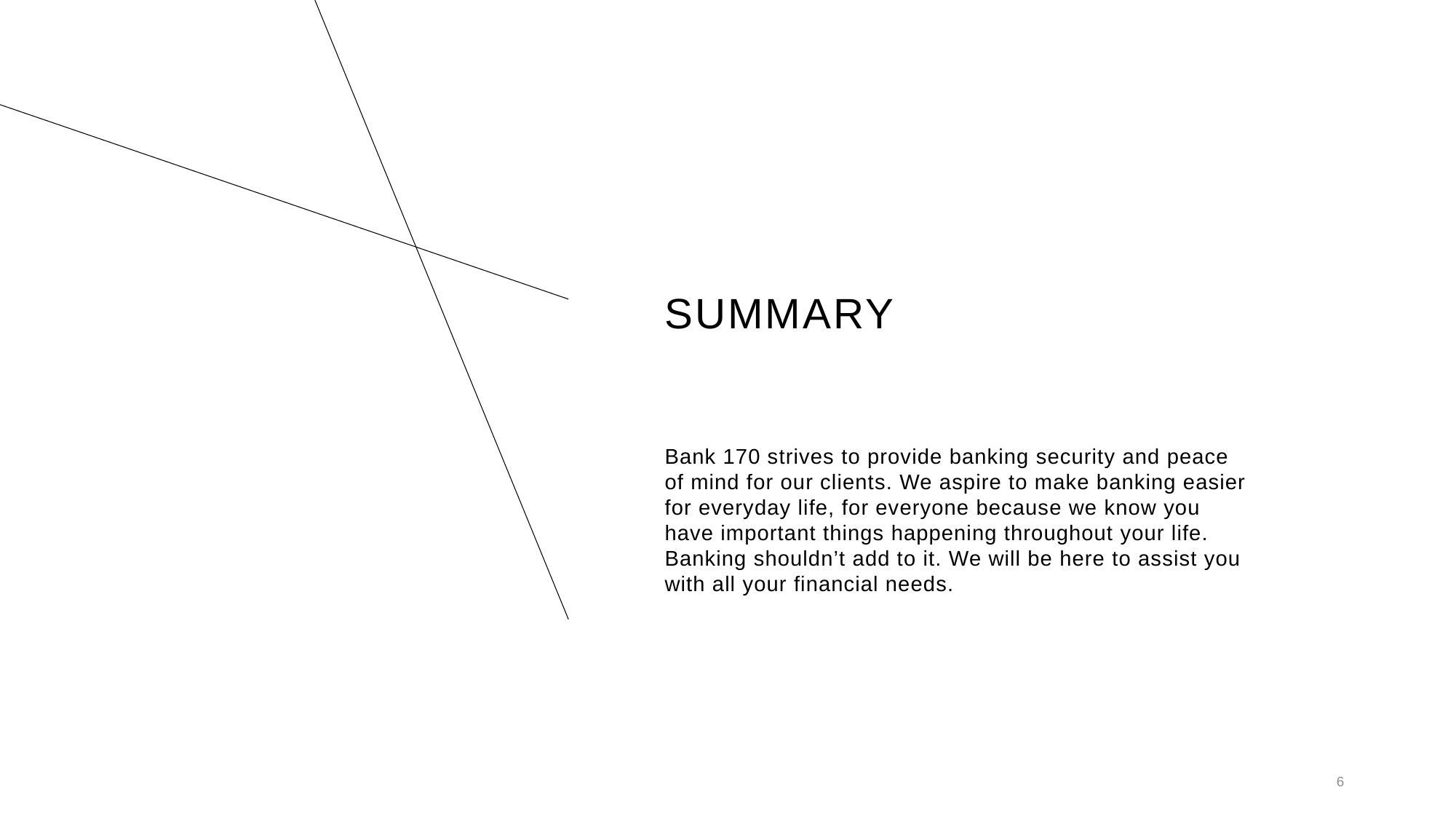

# SUMMARY
Bank 170 strives to provide banking security and peace of mind for our clients. We aspire to make banking easier for everyday life, for everyone because we know you have important things happening throughout your life. Banking shouldn’t add to it. We will be here to assist you with all your financial needs.
6